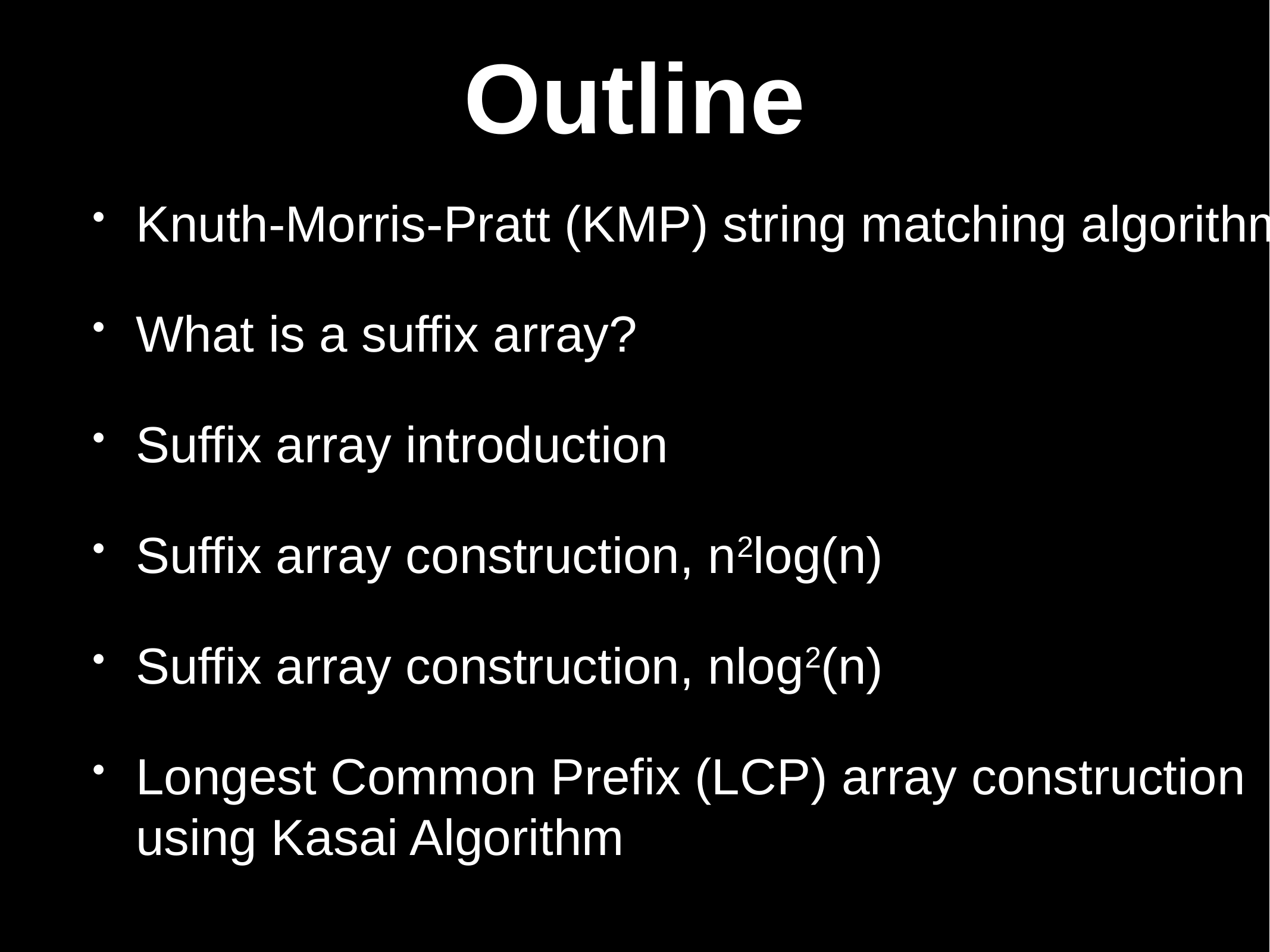

# Outline
Knuth-Morris-Pratt (KMP) string matching algorithm
What is a suffix array?
Suffix array introduction
Suffix array construction, n2log(n)
Suffix array construction, nlog2(n)
Longest Common Prefix (LCP) array construction using Kasai Algorithm